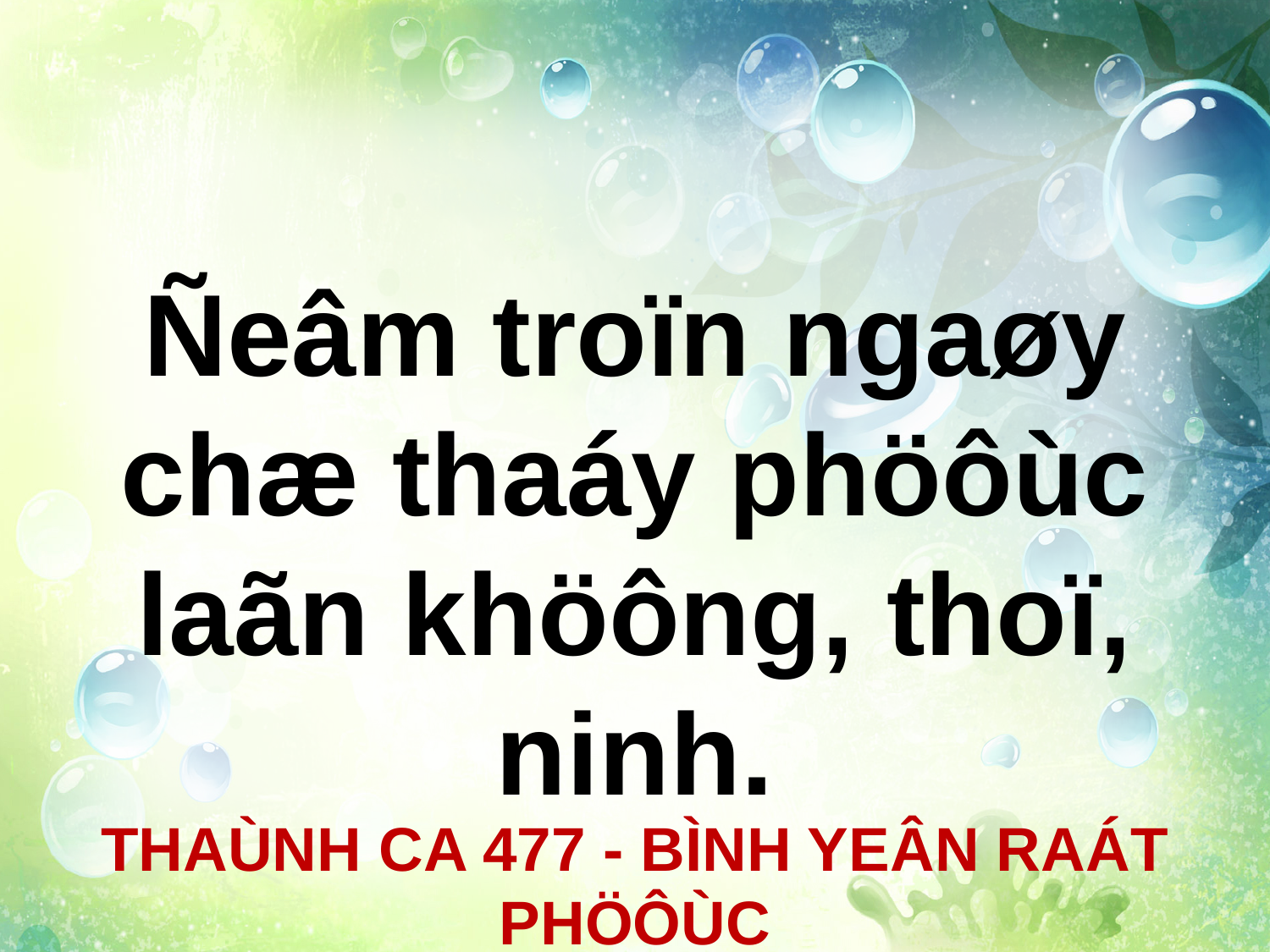

Ñeâm troïn ngaøy chæ thaáy phöôùc laãn khöông, thoï, ninh.
THAÙNH CA 477 - BÌNH YEÂN RAÁT PHÖÔÙC